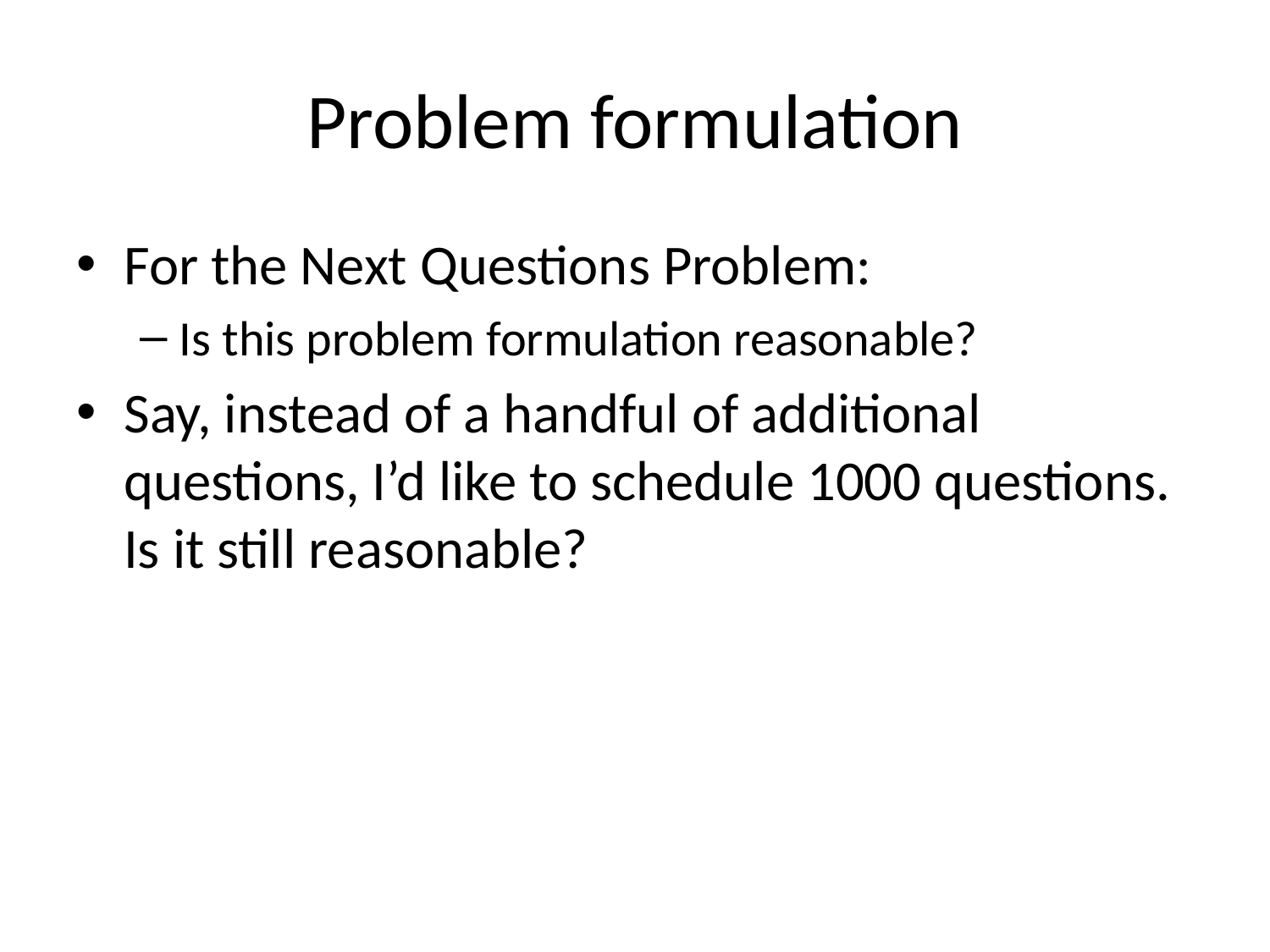

# Problem formulation
For the Next Questions Problem:
Is this problem formulation reasonable?
Say, instead of a handful of additional questions, I’d like to schedule 1000 questions. Is it still reasonable?